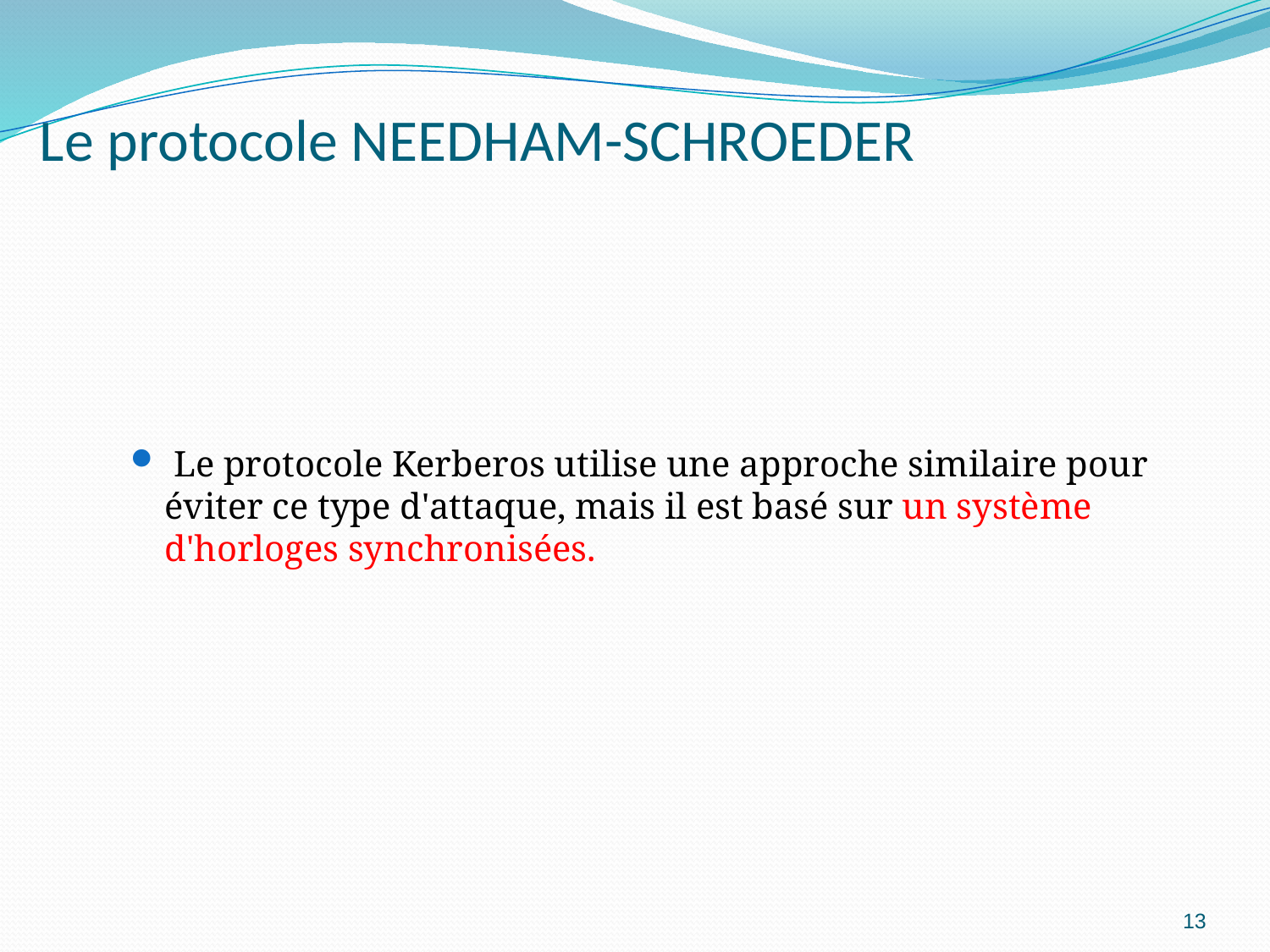

# Le protocole NEEDHAM-SCHROEDER

 Le protocole Kerberos utilise une approche similaire pour éviter ce type d'attaque, mais il est basé sur un système d'horloges synchronisées.

13